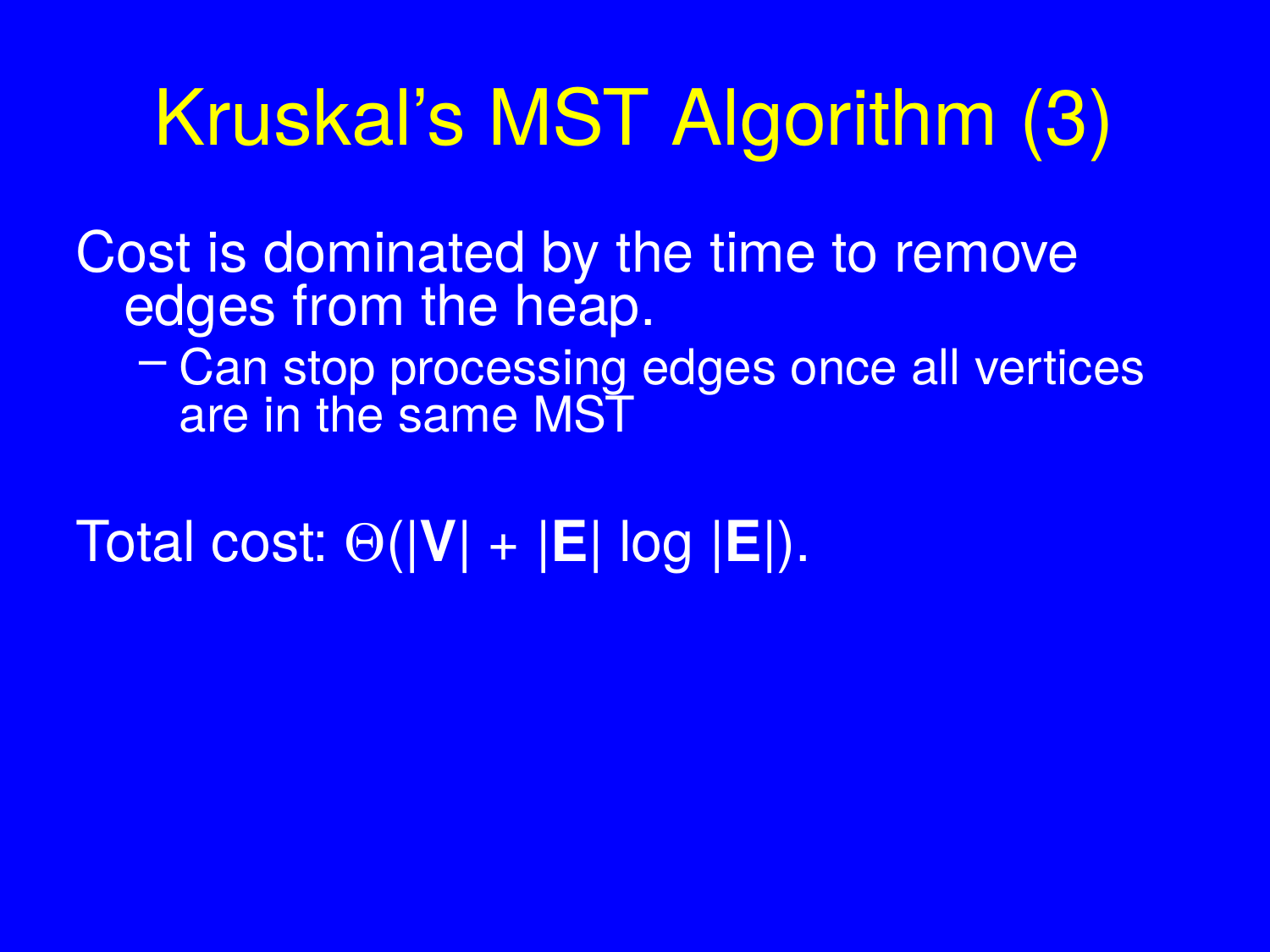

# Kruskal’s MST Algorithm (3)
Cost is dominated by the time to remove edges from the heap.
Can stop processing edges once all vertices are in the same MST

Total cost: Θ(|V| + |E| log |E|).